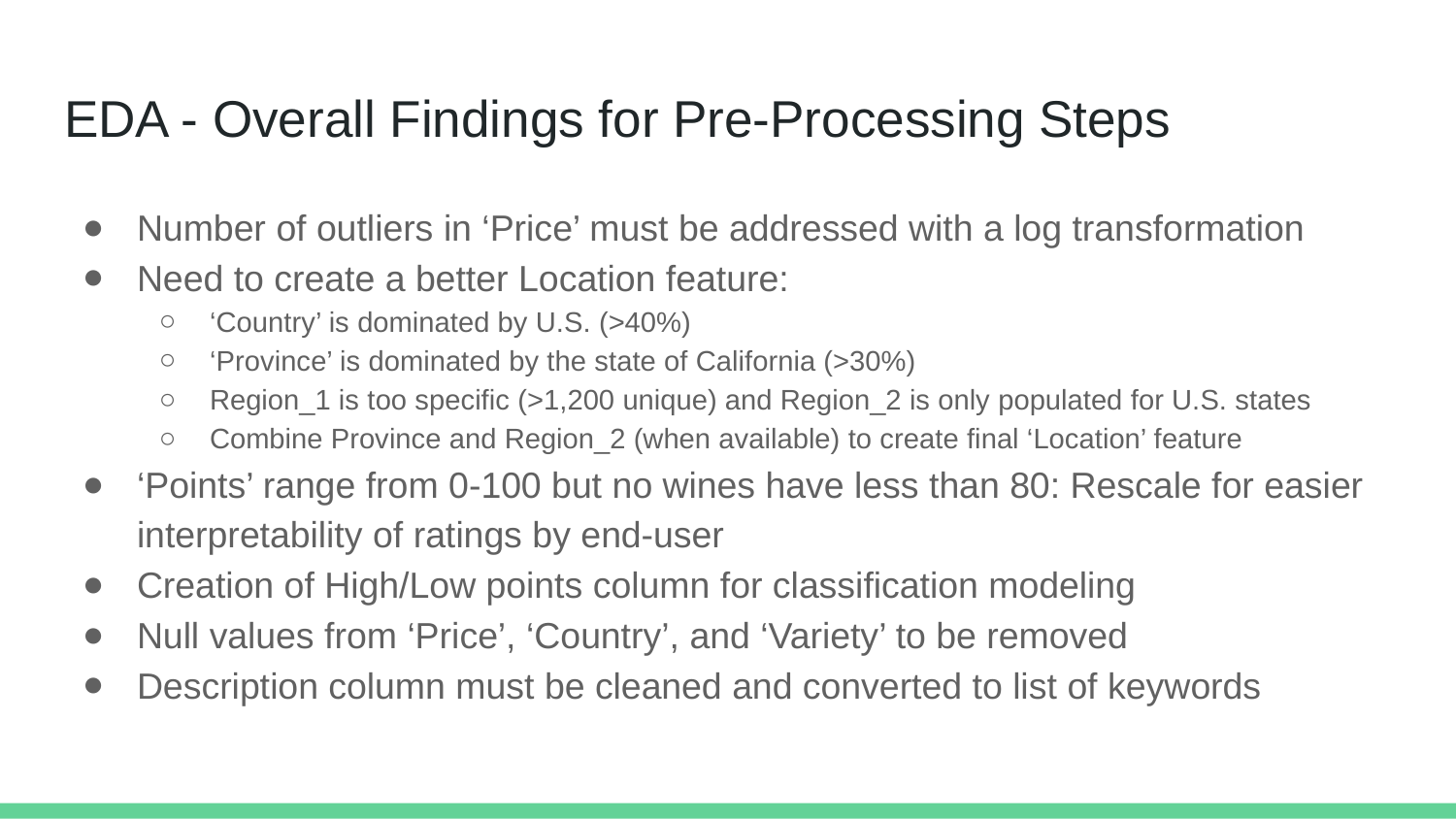

# EDA - Overall Findings for Pre-Processing Steps
Number of outliers in ‘Price’ must be addressed with a log transformation
Need to create a better Location feature:
‘Country’ is dominated by U.S. (>40%)
‘Province’ is dominated by the state of California (>30%)
Region_1 is too specific (>1,200 unique) and Region_2 is only populated for U.S. states
Combine Province and Region_2 (when available) to create final ‘Location’ feature
‘Points’ range from 0-100 but no wines have less than 80: Rescale for easier interpretability of ratings by end-user
Creation of High/Low points column for classification modeling
Null values from ‘Price’, ‘Country’, and ‘Variety’ to be removed
Description column must be cleaned and converted to list of keywords